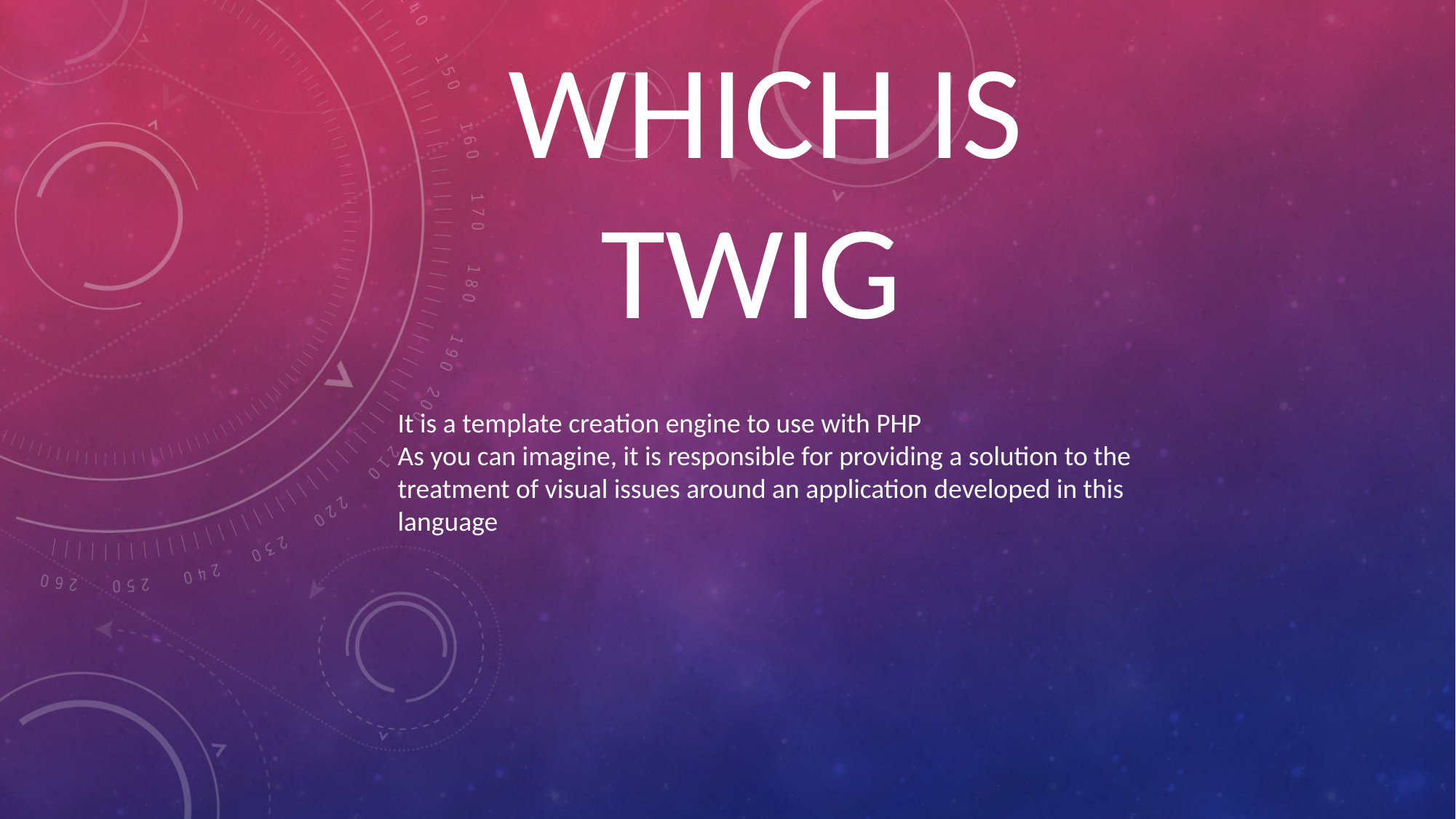

# Which is twig
It is a template creation engine to use with PHP
As you can imagine, it is responsible for providing a solution to the treatment of visual issues around an application developed in this language